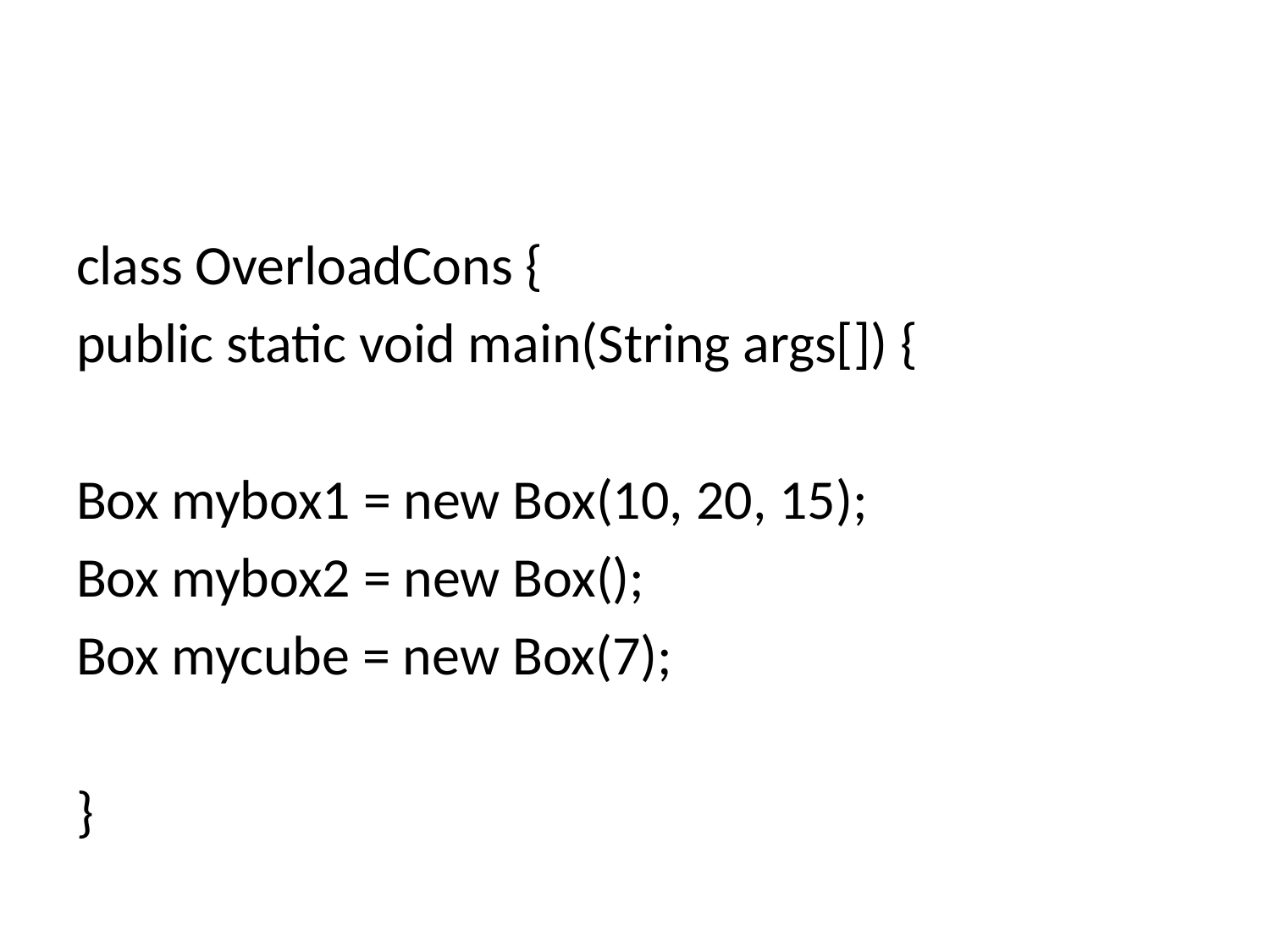

#
class OverloadCons {
public static void main(String args[]) {

Box mybox1 = new Box(10, 20, 15);
Box mybox2 = new Box();
Box mycube = new Box(7);

}